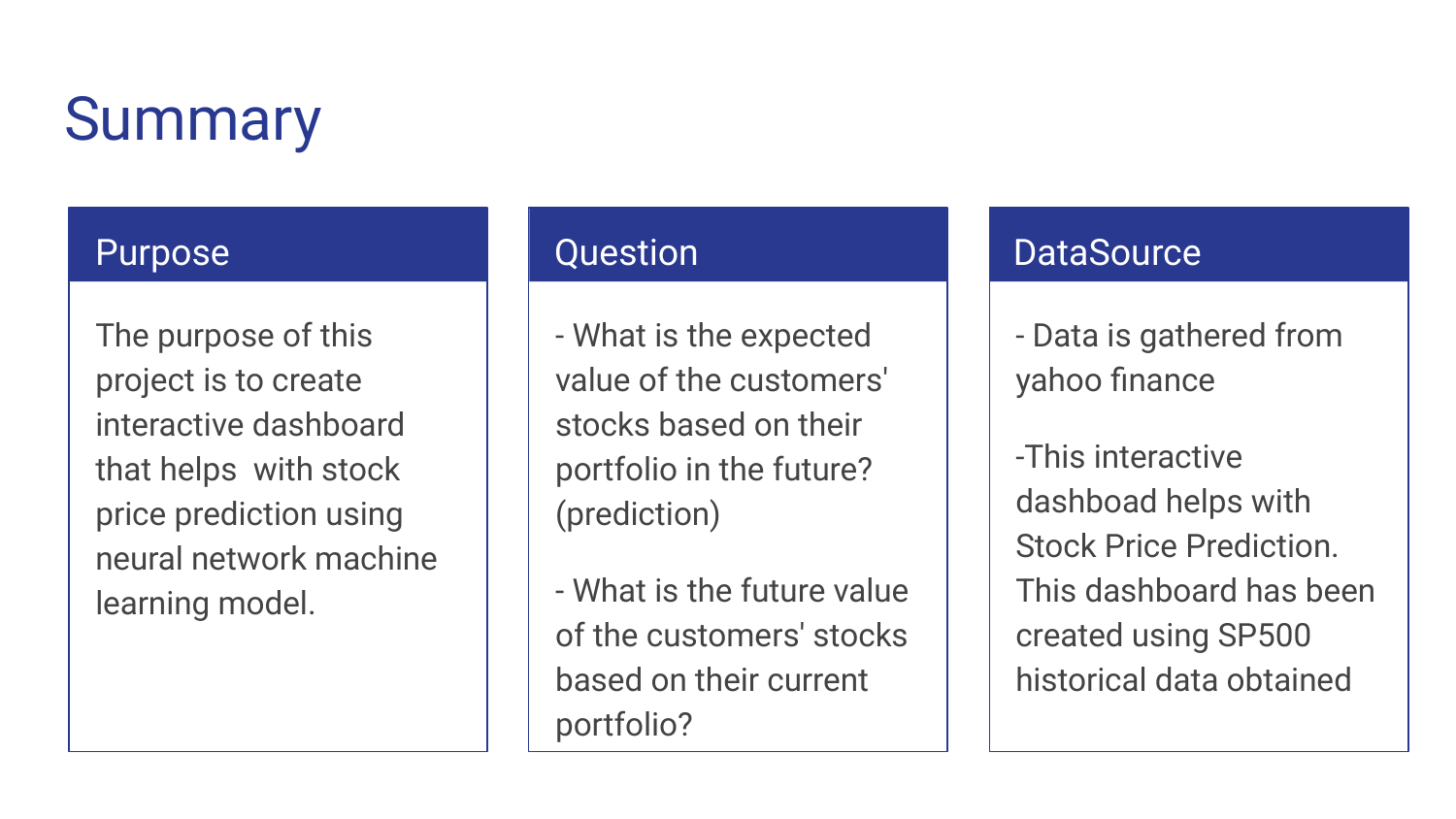

# Summary

Purpose

Question

DataSource
The purpose of this project is to create interactive dashboard that helps  with stock price prediction using neural network machine learning model.

- What is the expected value of the customers' stocks based on their portfolio in the future? (prediction)
- What is the future value of the customers' stocks based on their current portfolio?

- Data is gathered from yahoo finance
-This interactive dashboad helps with Stock Price Prediction. This dashboard has been created using SP500 historical data obtained